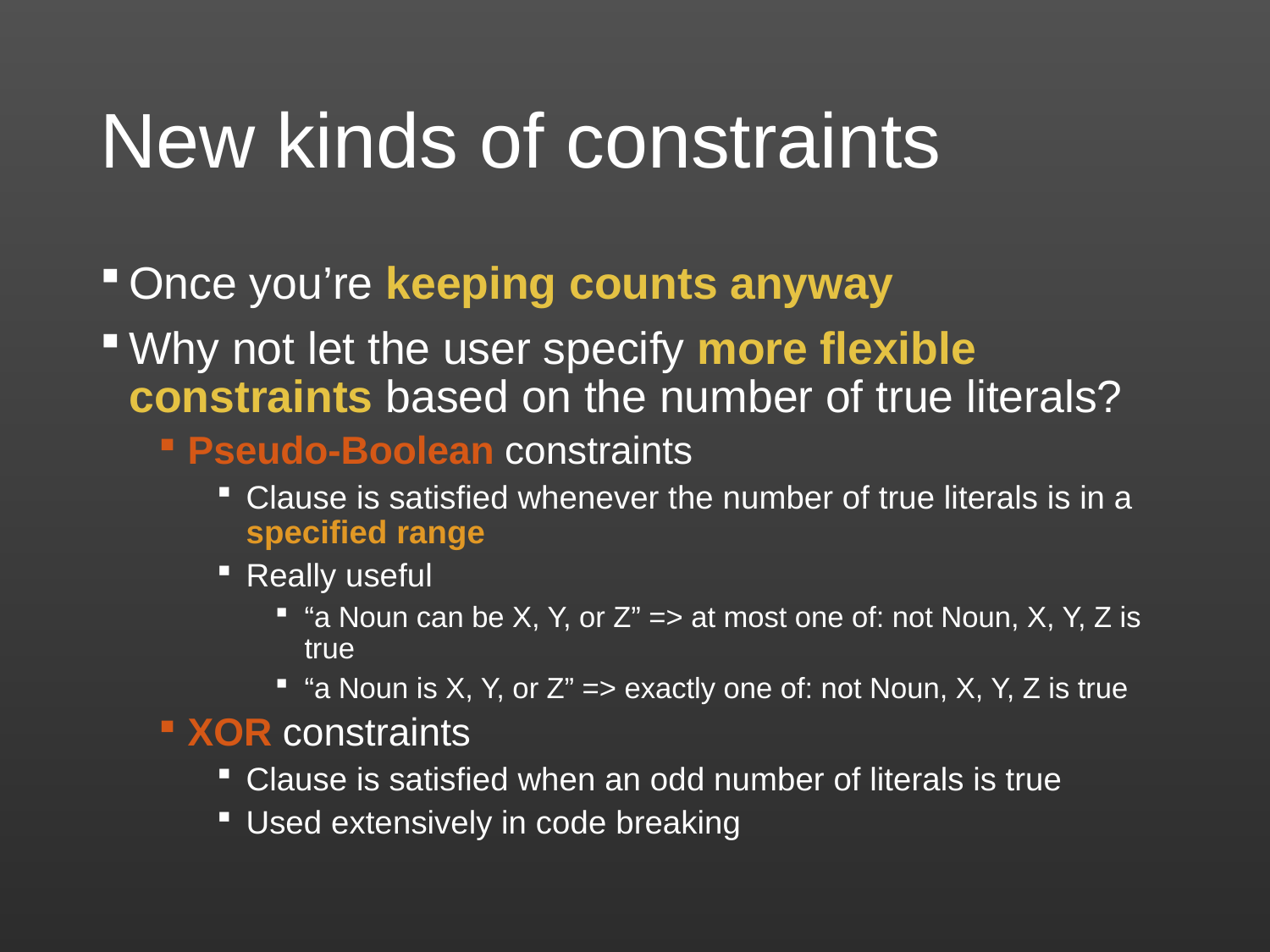

# New kinds of constraints
Once you’re keeping counts anyway
Why not let the user specify more flexible constraints based on the number of true literals?
Pseudo-Boolean constraints
Clause is satisfied whenever the number of true literals is in a specified range
Really useful
“a Noun can be X, Y, or Z” => at most one of: not Noun, X, Y, Z is true
“a Noun is X, Y, or Z” => exactly one of: not Noun, X, Y, Z is true
XOR constraints
Clause is satisfied when an odd number of literals is true
Used extensively in code breaking